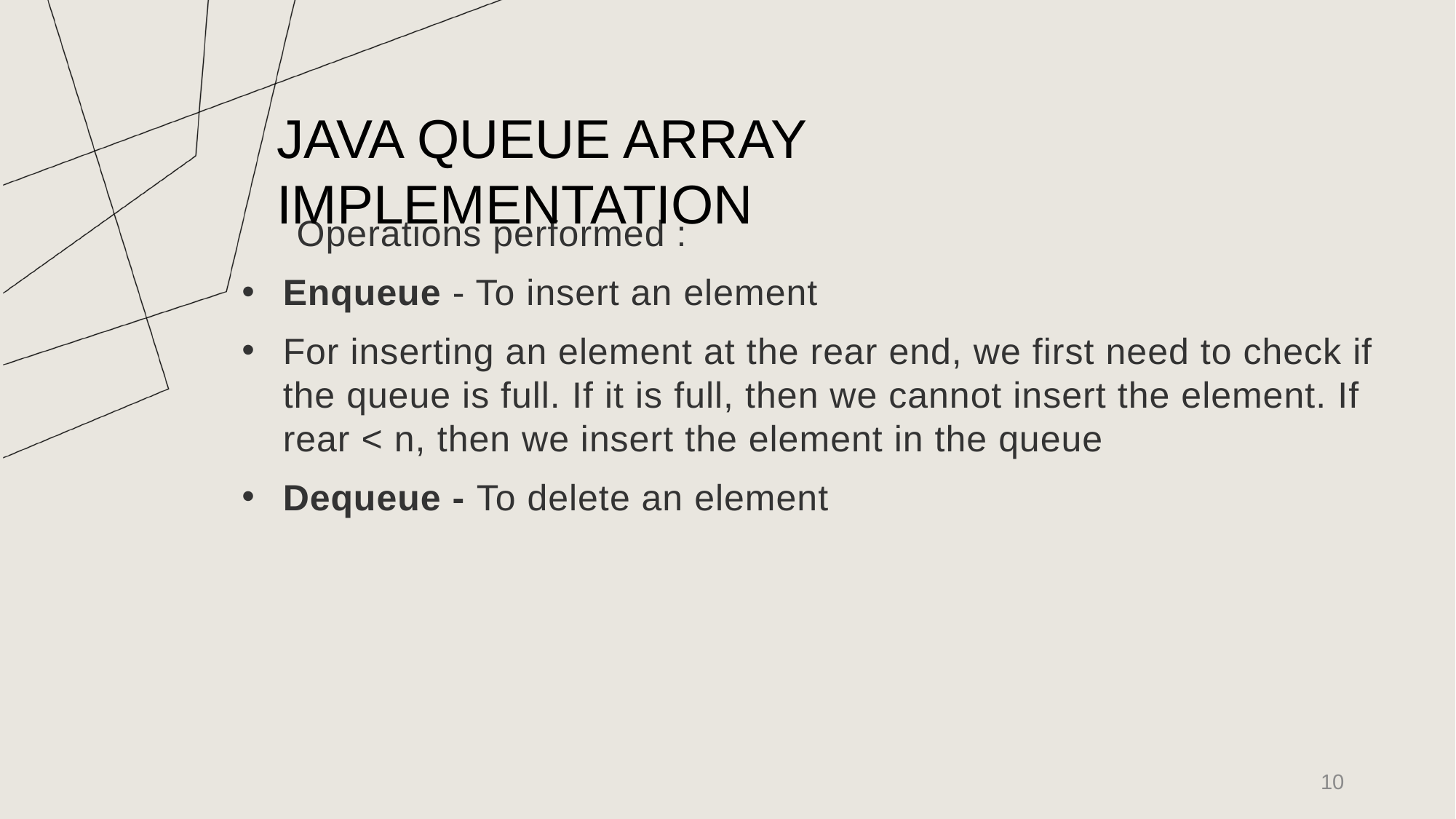

JAVA QUEUE ARRAY IMPLEMENTATION
     Operations performed :
Enqueue - To insert an element
For inserting an element at the rear end, we first need to check if the queue is full. If it is full, then we cannot insert the element. If rear < n, then we insert the element in the queue
Dequeue - To delete an element

10